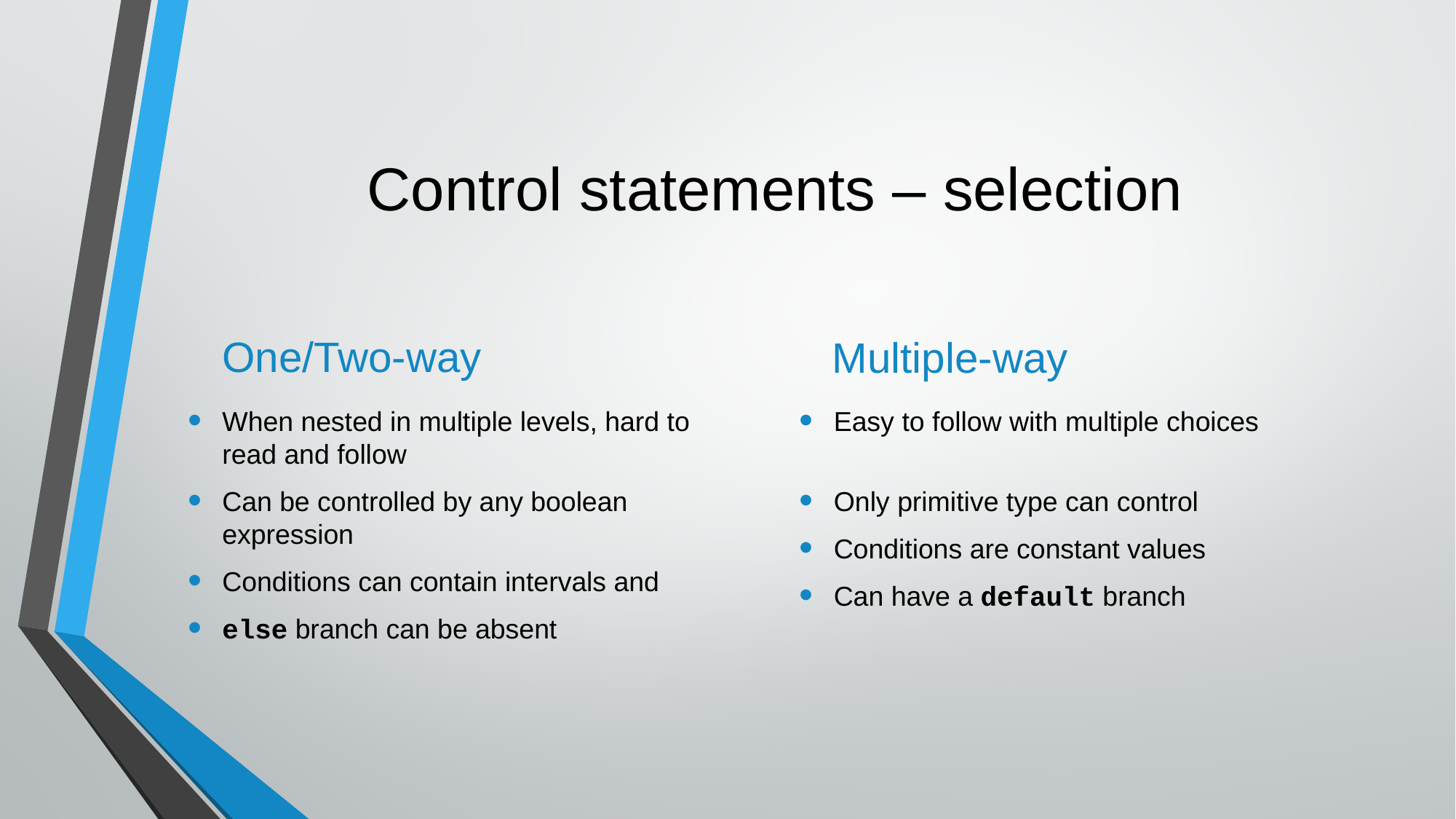

# Control statements – selection
One/Two-way
Multiple-way
When nested in multiple levels, hard to read and follow
Can be controlled by any boolean expression
Conditions can contain intervals and
else branch can be absent
Easy to follow with multiple choices
Only primitive type can control
Conditions are constant values
Can have a default branch